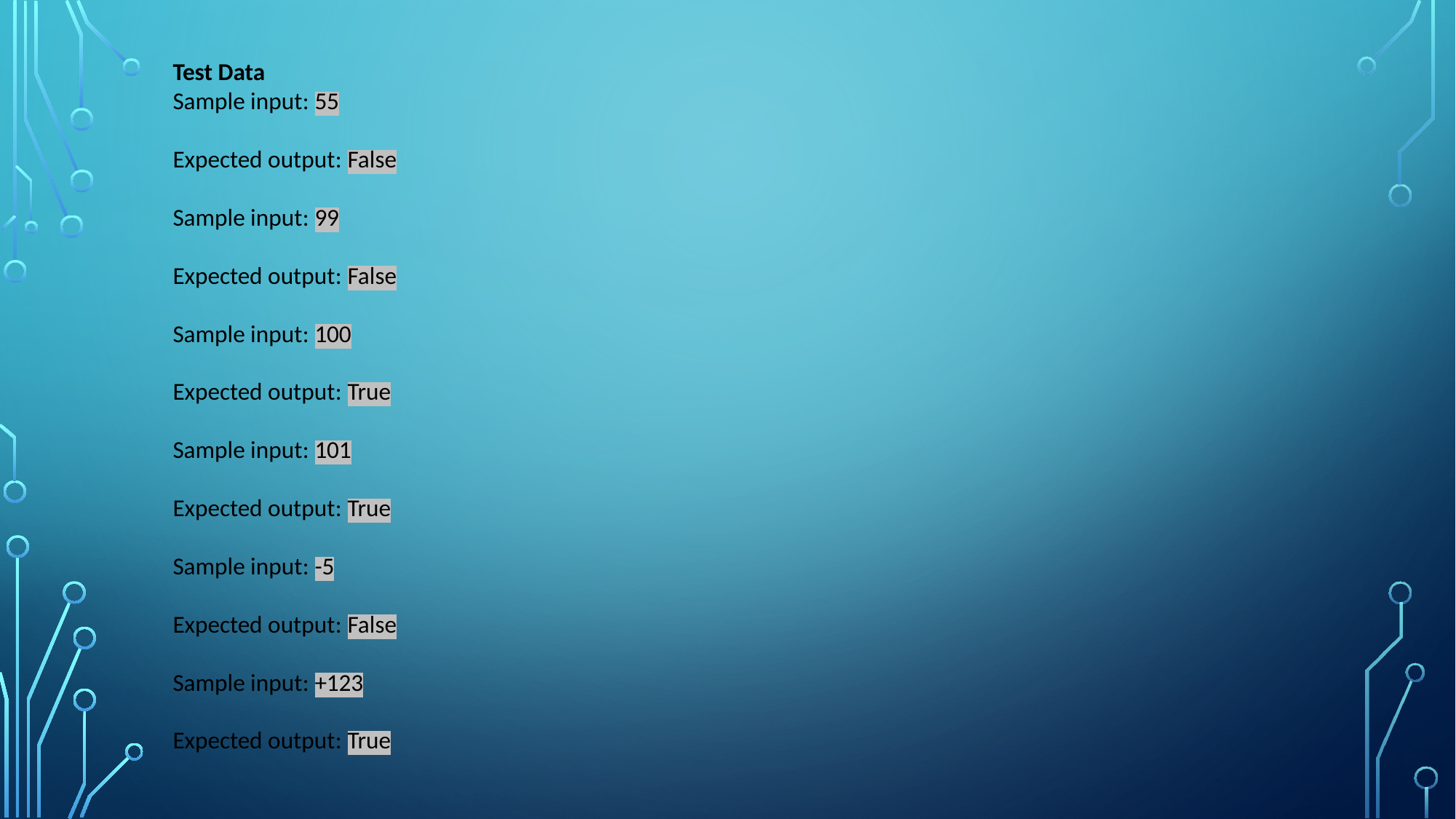

Test Data
Sample input: 55

Expected output: False

Sample input: 99

Expected output: False

Sample input: 100

Expected output: True

Sample input: 101

Expected output: True

Sample input: -5

Expected output: False

Sample input: +123

Expected output: True